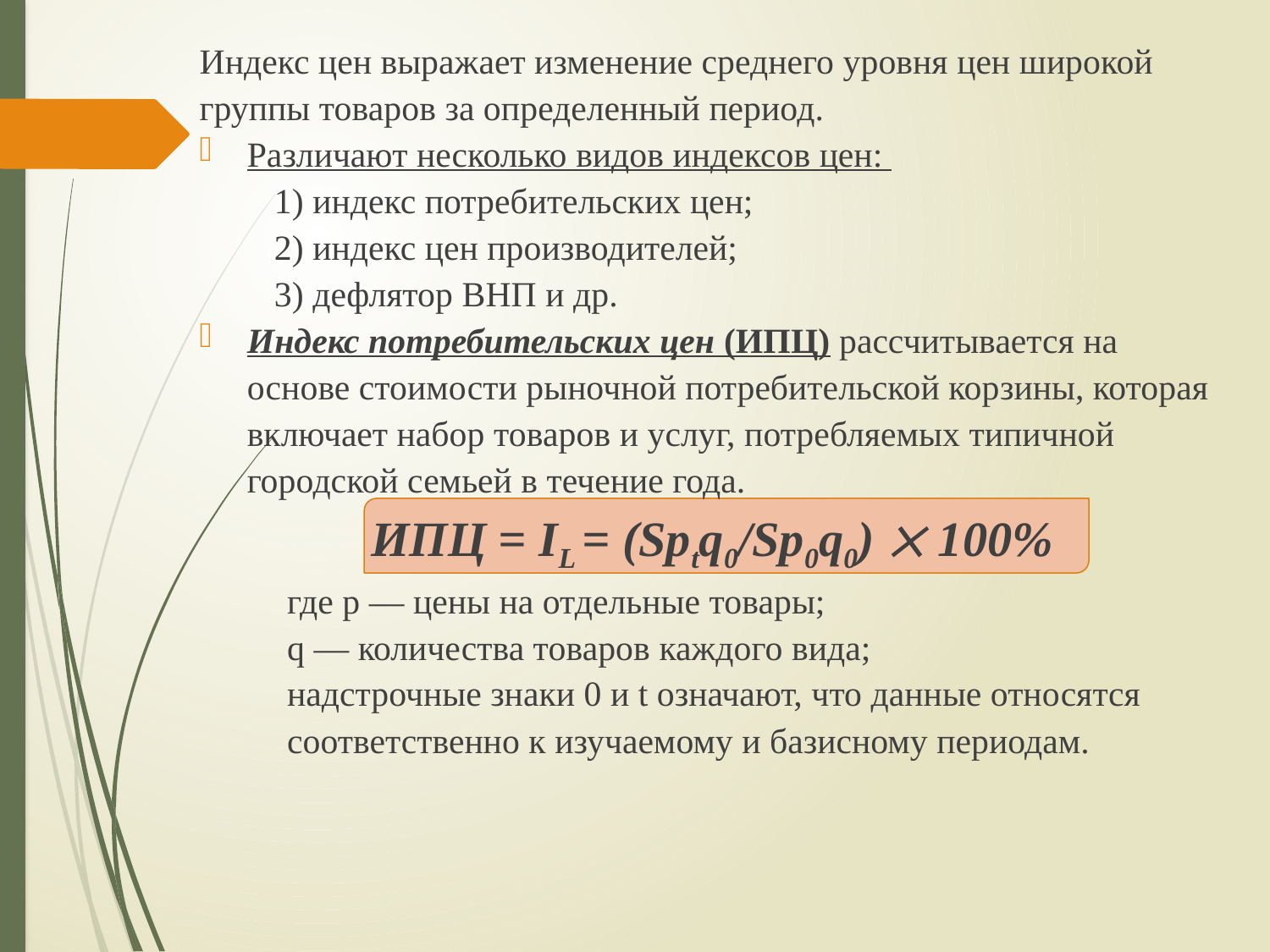

Индекс цен выражает изменение среднего уровня цен широкой группы товаров за определенный период.
Различают несколько видов индексов цен:
1) индекс потребительских цен;
2) индекс цен производителей;
3) дефлятор ВНП и др.
Индекс потребительских цен (ИПЦ) рассчитывается на основе стоимости рыночной потребительской корзины, которая включает набор товаров и услуг, потребляемых типичной городской семьей в течение года.
ИПЦ = IL = (Sptq0/Sp0q0) × 100%
где p — цены на отдельные товары;
q — количества товаров каждого вида;
надстрочные знаки 0 и t означают, что данные относятся соответственно к изучаемому и базисному периодам.